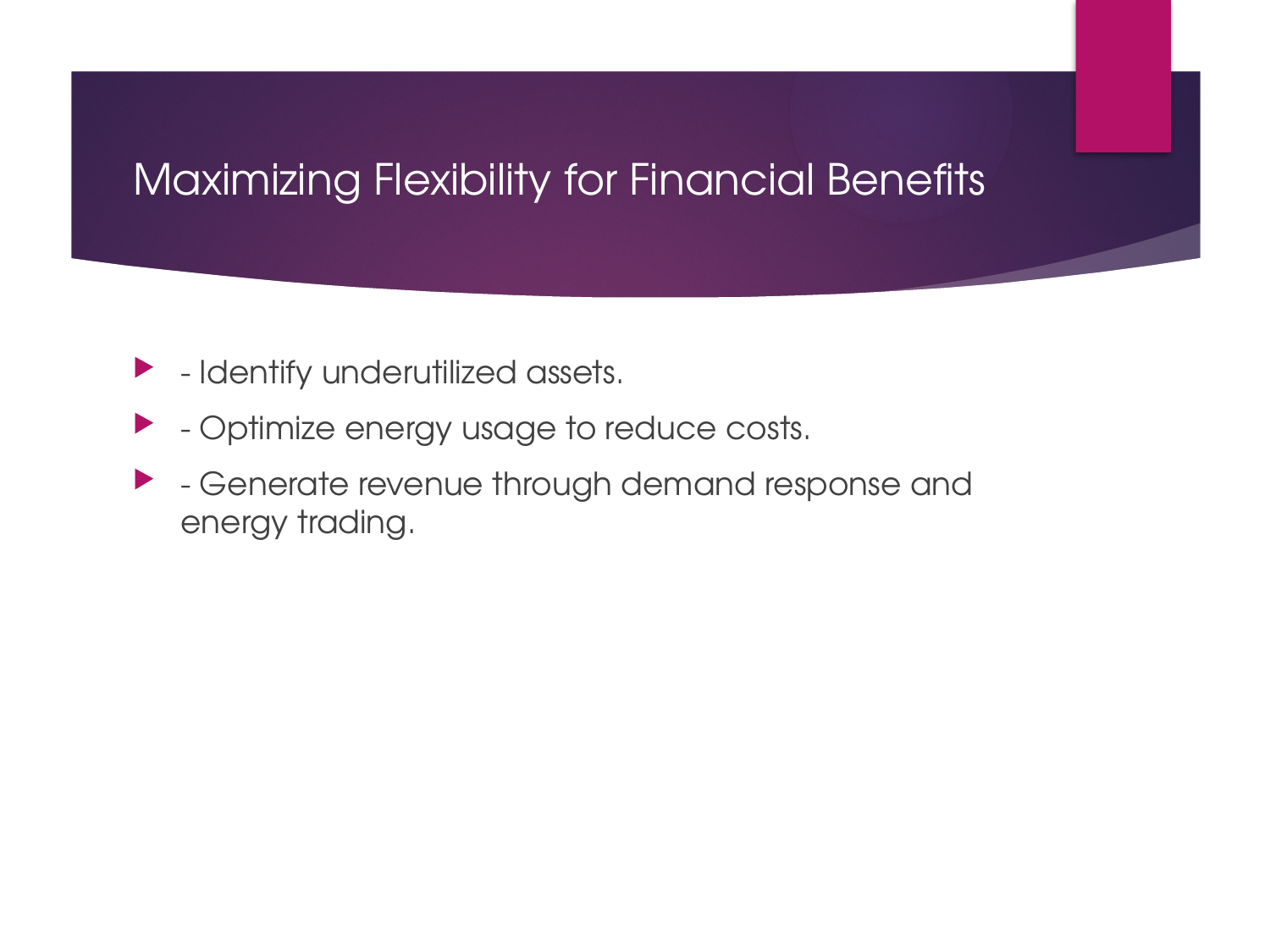

# Maximizing Flexibility for Financial Benefits
- Identify underutilized assets.
- Optimize energy usage to reduce costs.
- Generate revenue through demand response and energy trading.